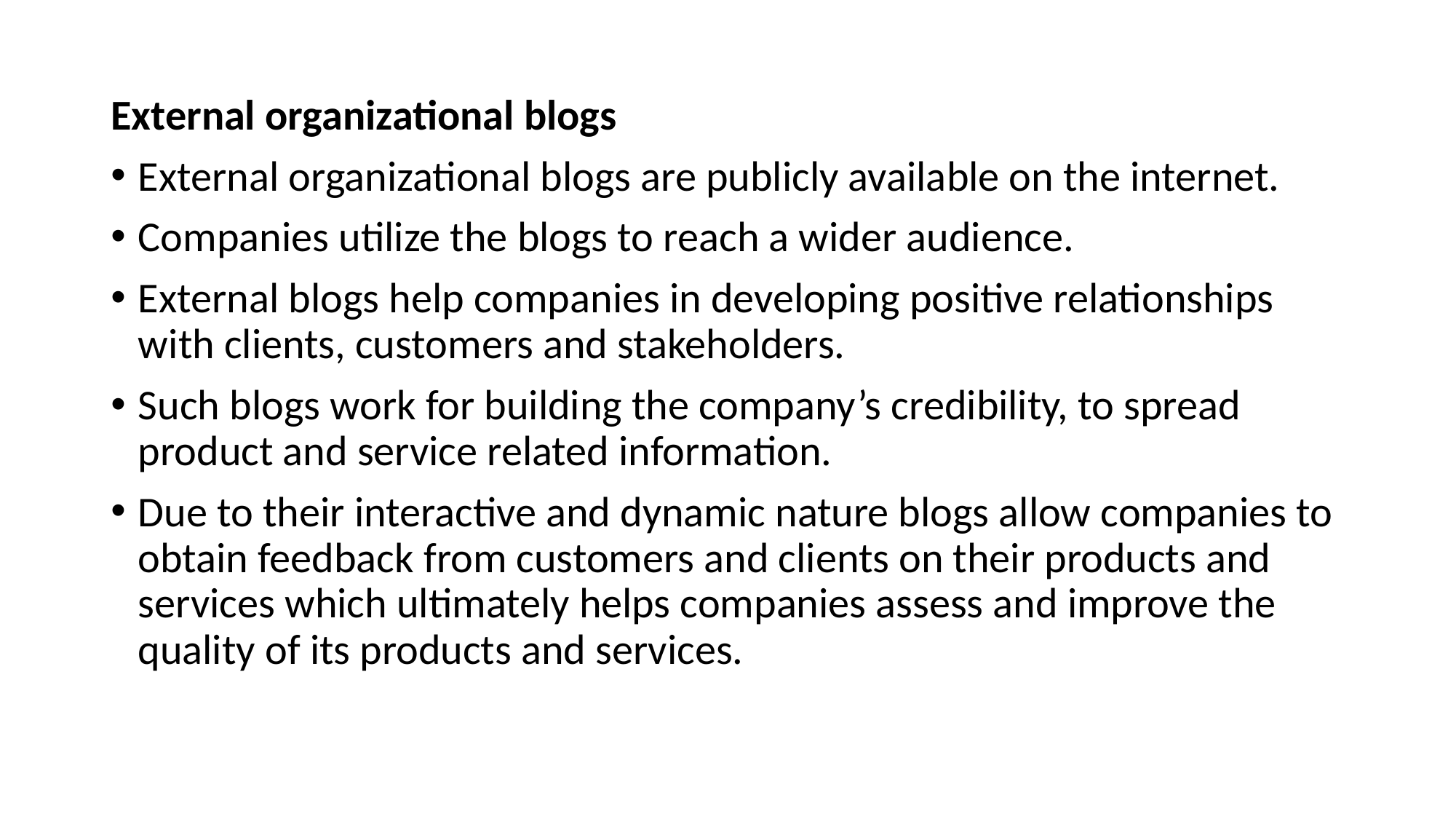

External organizational blogs
External organizational blogs are publicly available on the internet.
Companies utilize the blogs to reach a wider audience.
External blogs help companies in developing positive relationships with clients, customers and stakeholders.
Such blogs work for building the company’s credibility, to spread product and service related information.
Due to their interactive and dynamic nature blogs allow companies to obtain feedback from customers and clients on their products and services which ultimately helps companies assess and improve the quality of its products and services.